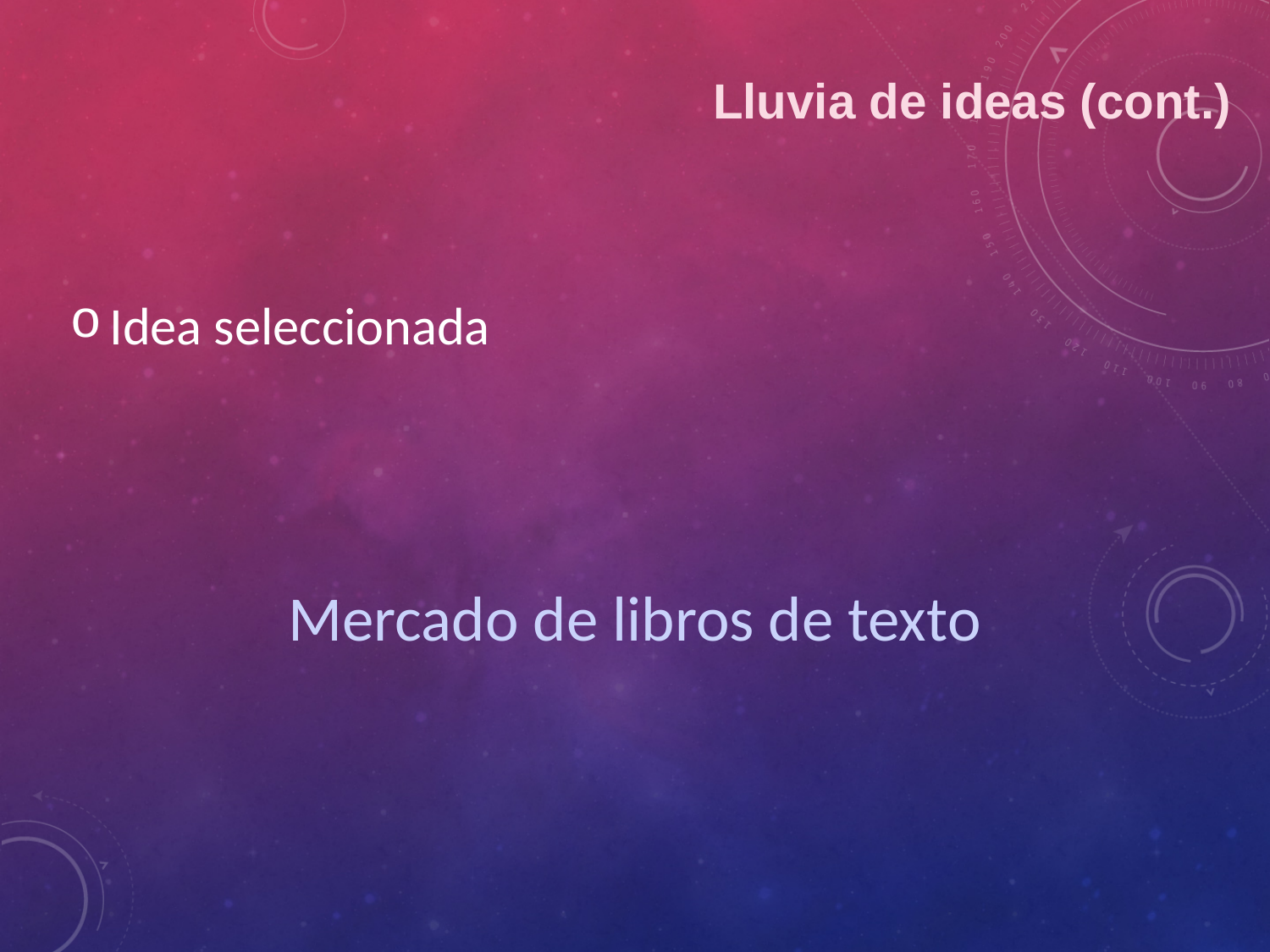

Lluvia de ideas (cont.)

Idea seleccionada

Mercado de libros de texto